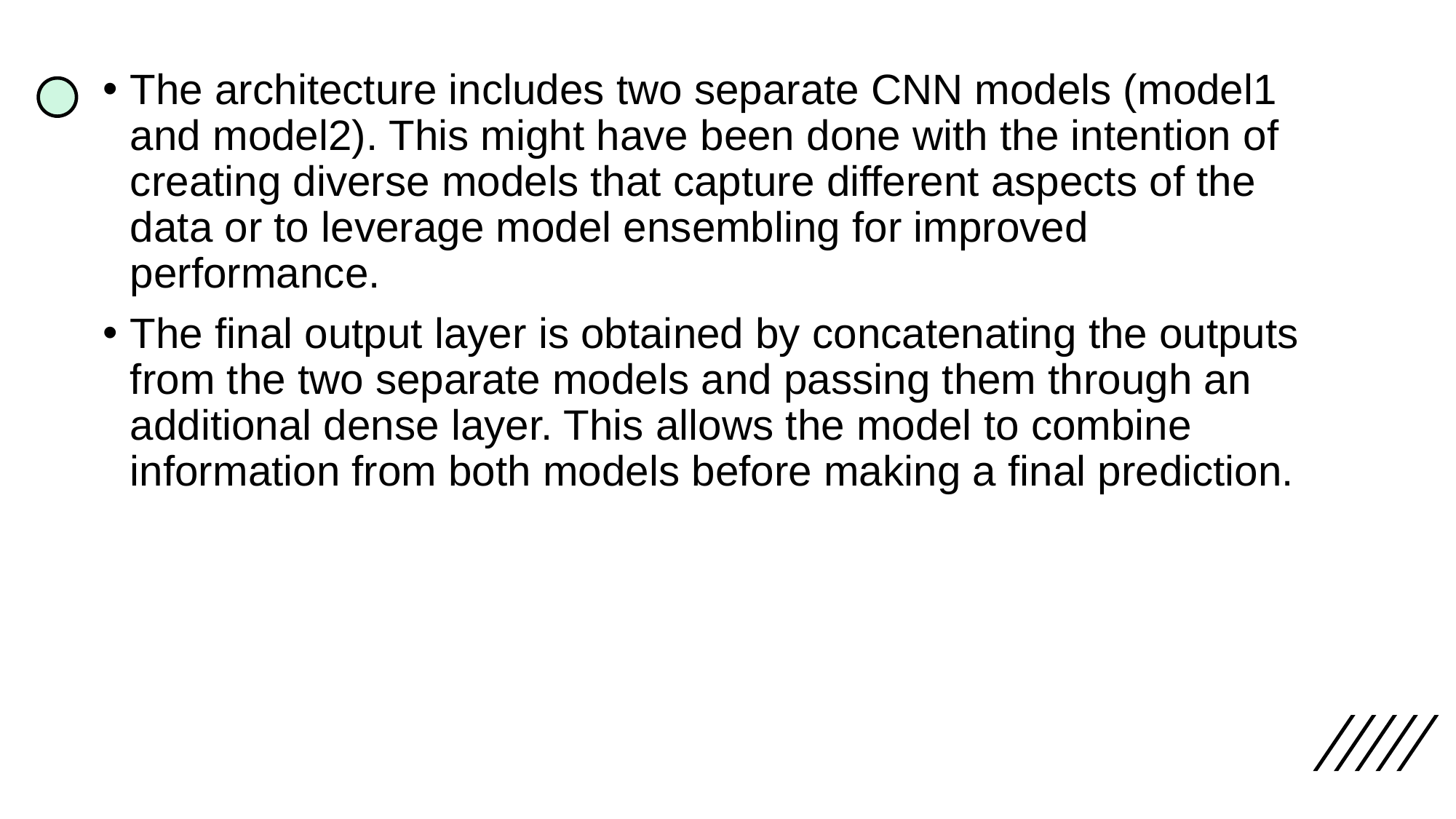

The architecture includes two separate CNN models (model1 and model2). This might have been done with the intention of creating diverse models that capture different aspects of the data or to leverage model ensembling for improved performance.
The final output layer is obtained by concatenating the outputs from the two separate models and passing them through an additional dense layer. This allows the model to combine information from both models before making a final prediction.